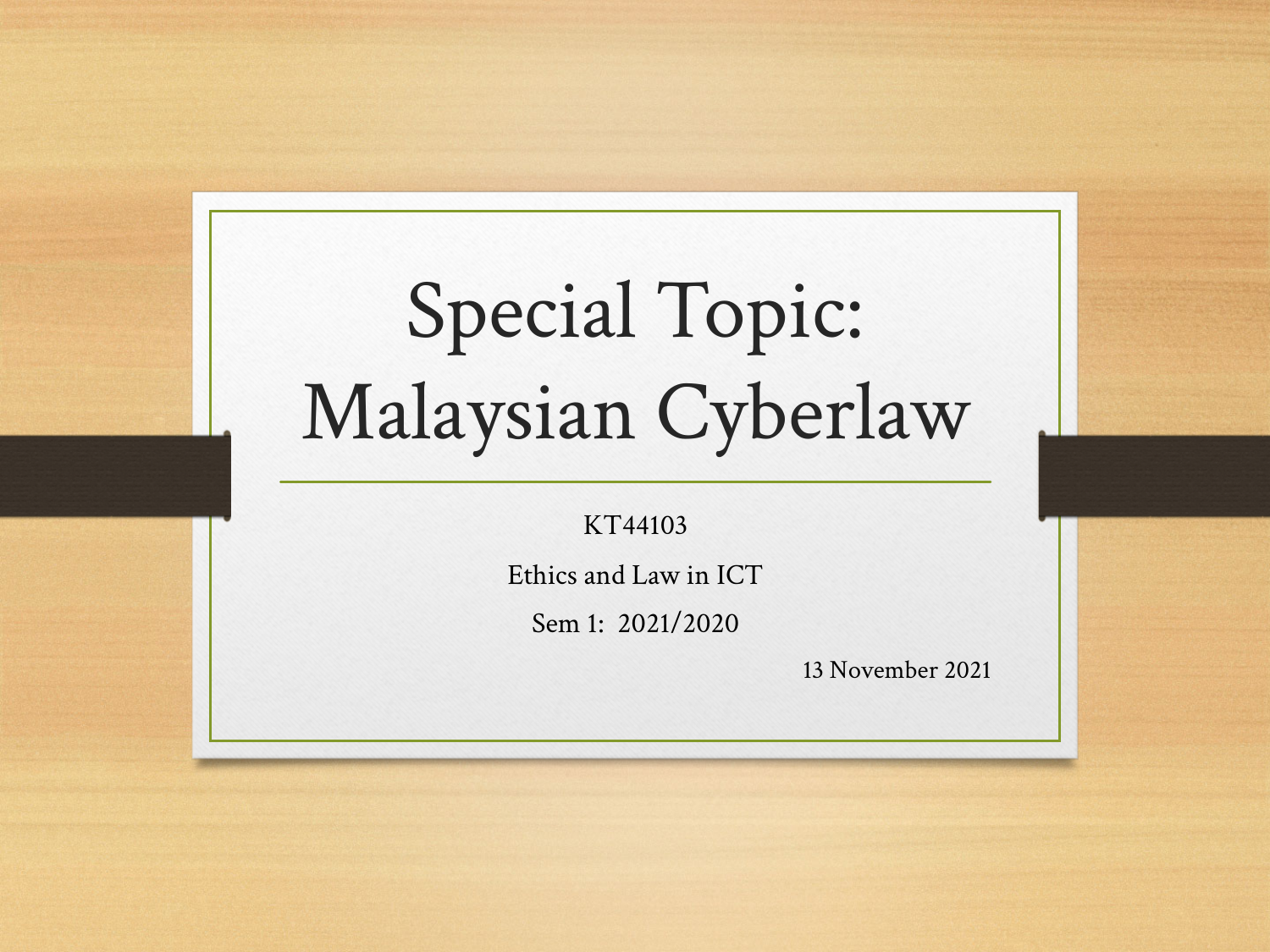

# Special Topic: Malaysian Cyberlaw
KT44103
Ethics and Law in ICT
Sem 1:  2021/2020
13 November 2021